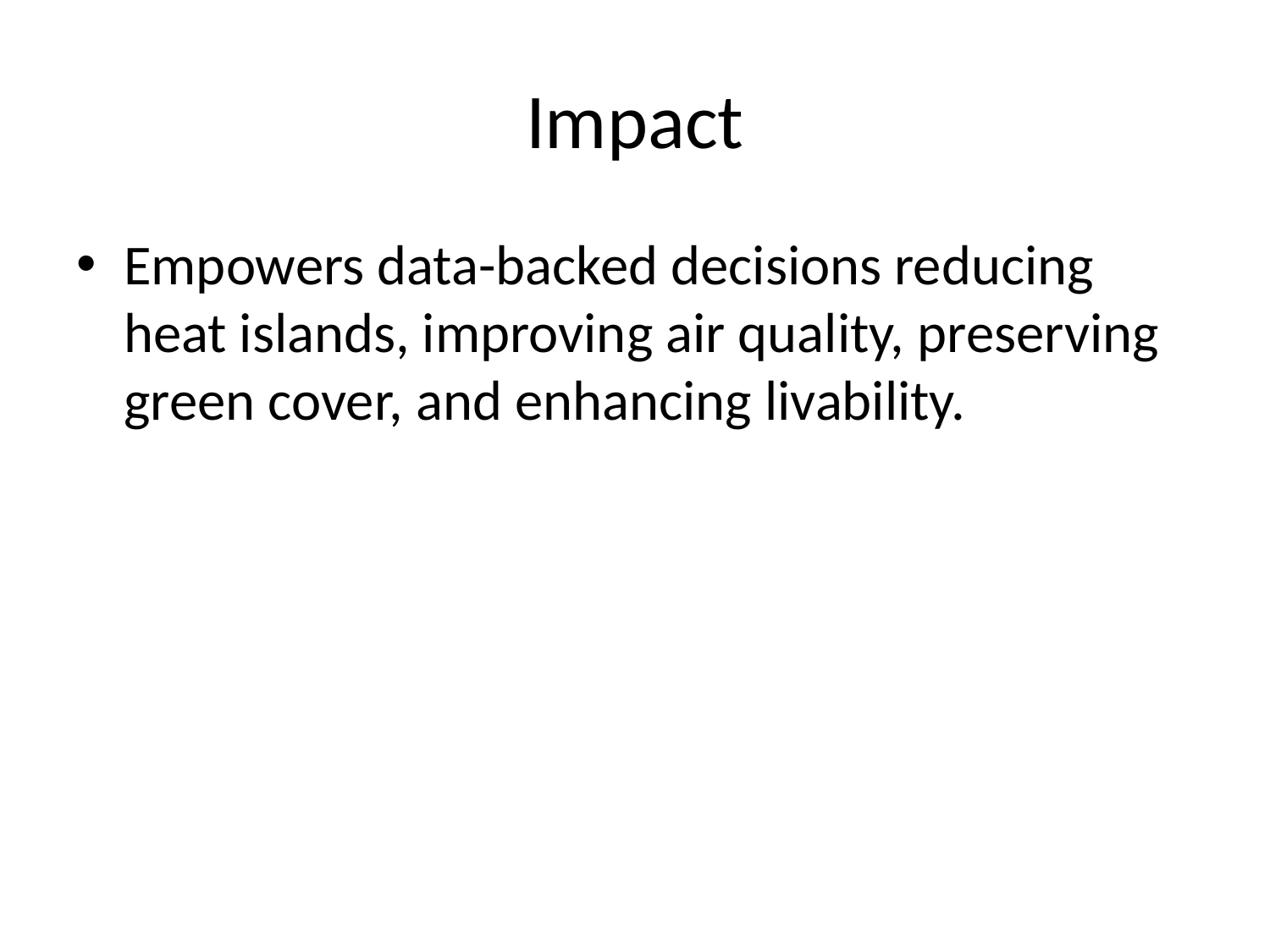

# Impact
Empowers data-backed decisions reducing heat islands, improving air quality, preserving green cover, and enhancing livability.